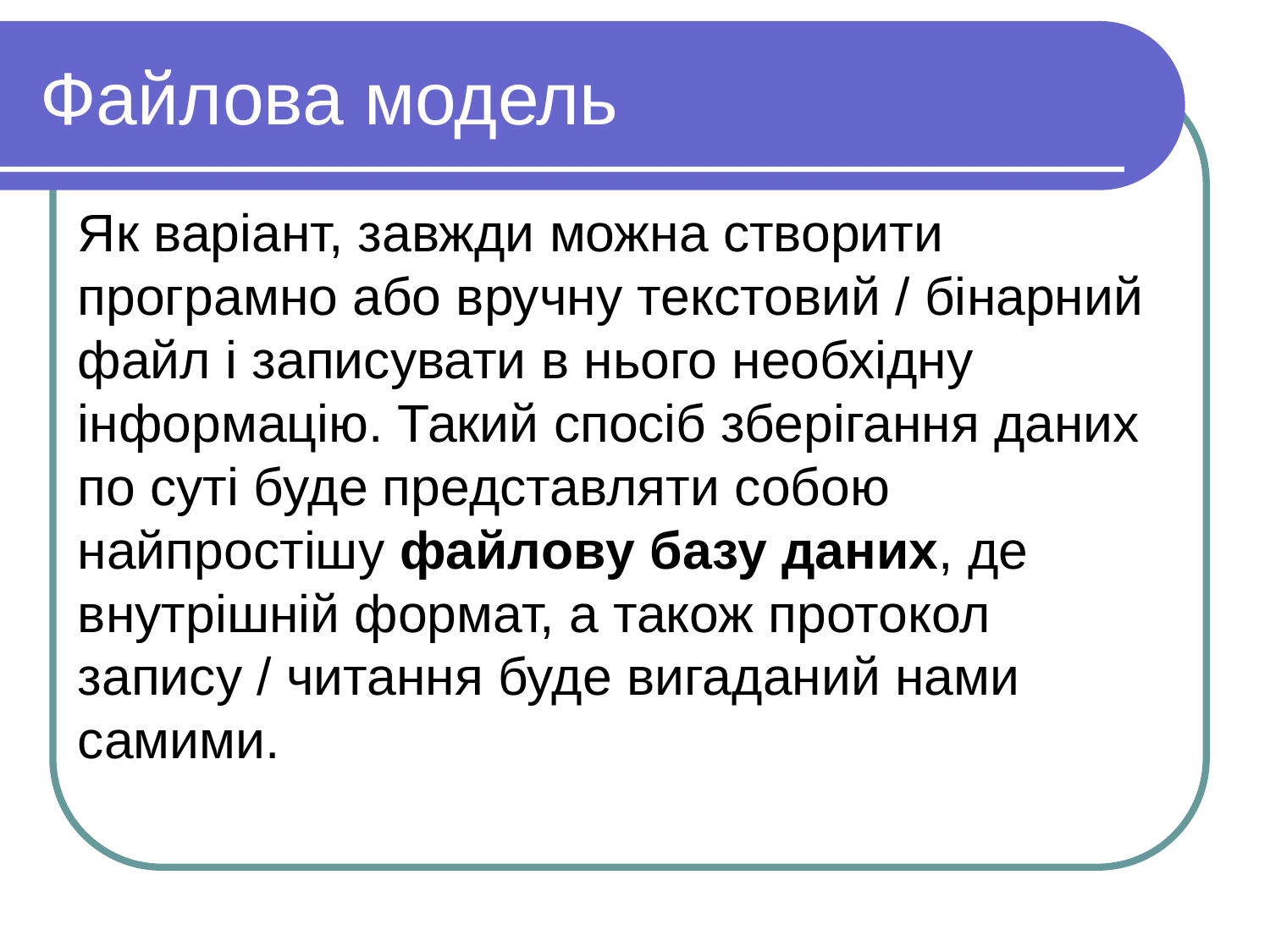

Файлова модель
Як варіант, завжди можна створити програмно або вручну текстовий / бінарний файл і записувати в нього необхідну інформацію. Такий спосіб зберігання даних по суті буде представляти собою найпростішу файлову базу даних, де внутрішній формат, а також протокол запису / читання буде вигаданий нами самими.